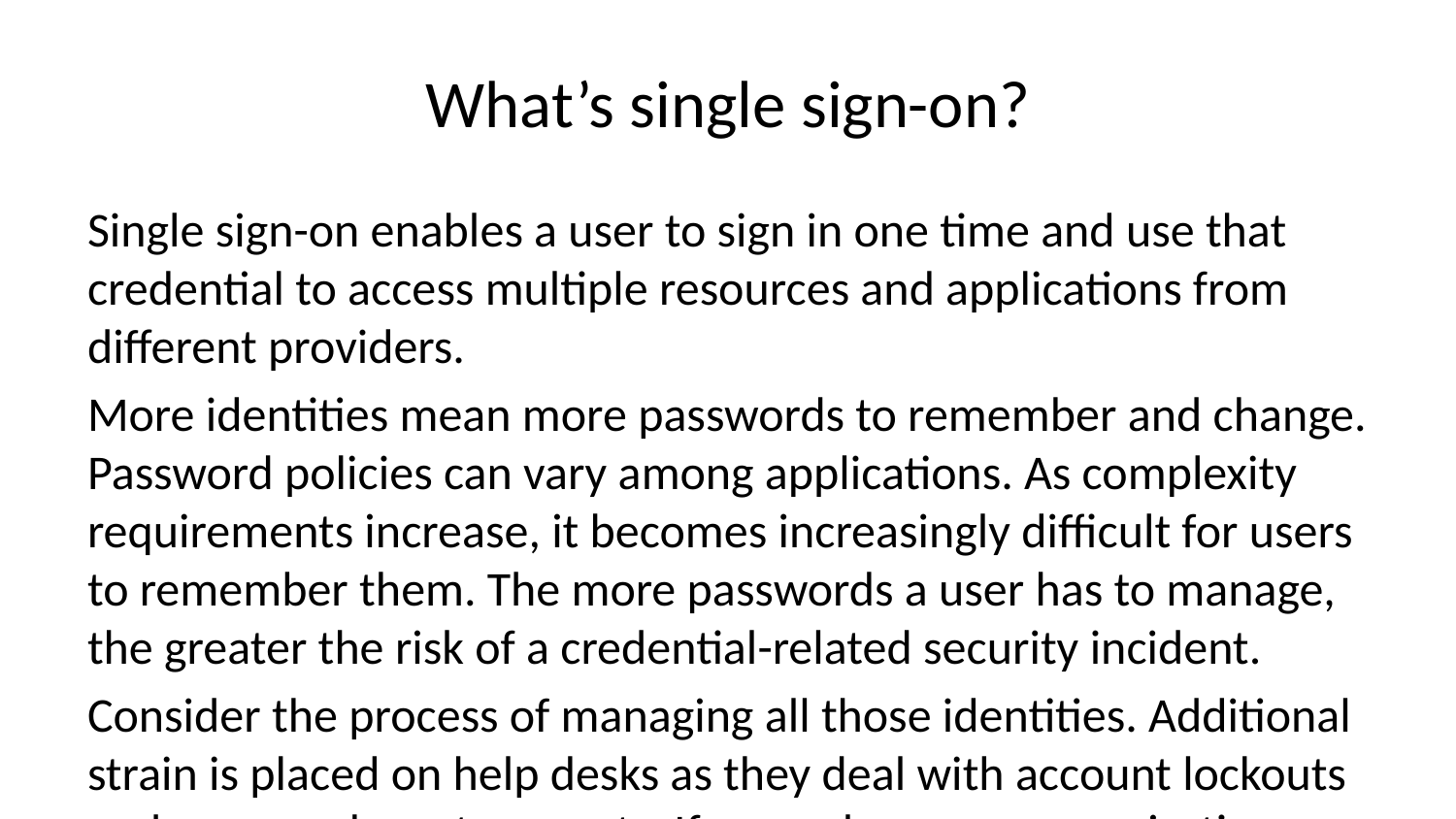

# What’s single sign-on?
Single sign-on enables a user to sign in one time and use that credential to access multiple resources and applications from different providers.
More identities mean more passwords to remember and change. Password policies can vary among applications. As complexity requirements increase, it becomes increasingly difficult for users to remember them. The more passwords a user has to manage, the greater the risk of a credential-related security incident.
Consider the process of managing all those identities. Additional strain is placed on help desks as they deal with account lockouts and password reset requests. If a user leaves an organization, tracking down all those identities and ensuring they are disabled can be challenging. If an identity is overlooked, this might allow access when it should have been eliminated.
With SSO, you need to remember only one ID and one password. Access across applications is granted to a single identity that’s tied to the user, which simplifies the security model. As users change roles or leave an organization, access is tied to a single identity. This change greatly reduces the effort needed to change or disable accounts. Using SSO for accounts makes it easier for users to manage their identities and increases your security capabilities.
You’ll find resources at the end of this module about how to enable SSO through Azure AD.